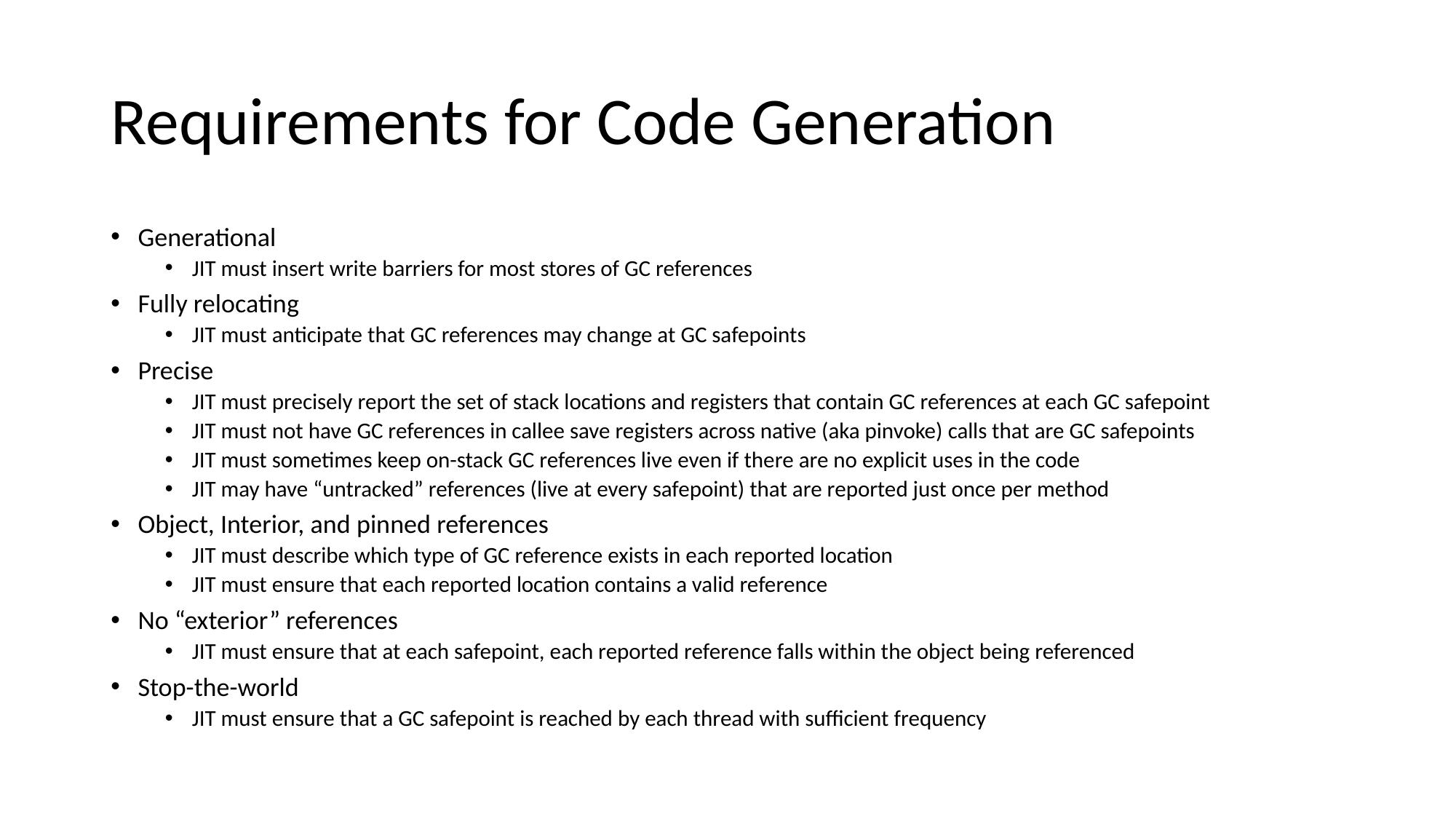

# Requirements for Code Generation
Generational
JIT must insert write barriers for most stores of GC references
Fully relocating
JIT must anticipate that GC references may change at GC safepoints
Precise
JIT must precisely report the set of stack locations and registers that contain GC references at each GC safepoint
JIT must not have GC references in callee save registers across native (aka pinvoke) calls that are GC safepoints
JIT must sometimes keep on-stack GC references live even if there are no explicit uses in the code
JIT may have “untracked” references (live at every safepoint) that are reported just once per method
Object, Interior, and pinned references
JIT must describe which type of GC reference exists in each reported location
JIT must ensure that each reported location contains a valid reference
No “exterior” references
JIT must ensure that at each safepoint, each reported reference falls within the object being referenced
Stop-the-world
JIT must ensure that a GC safepoint is reached by each thread with sufficient frequency